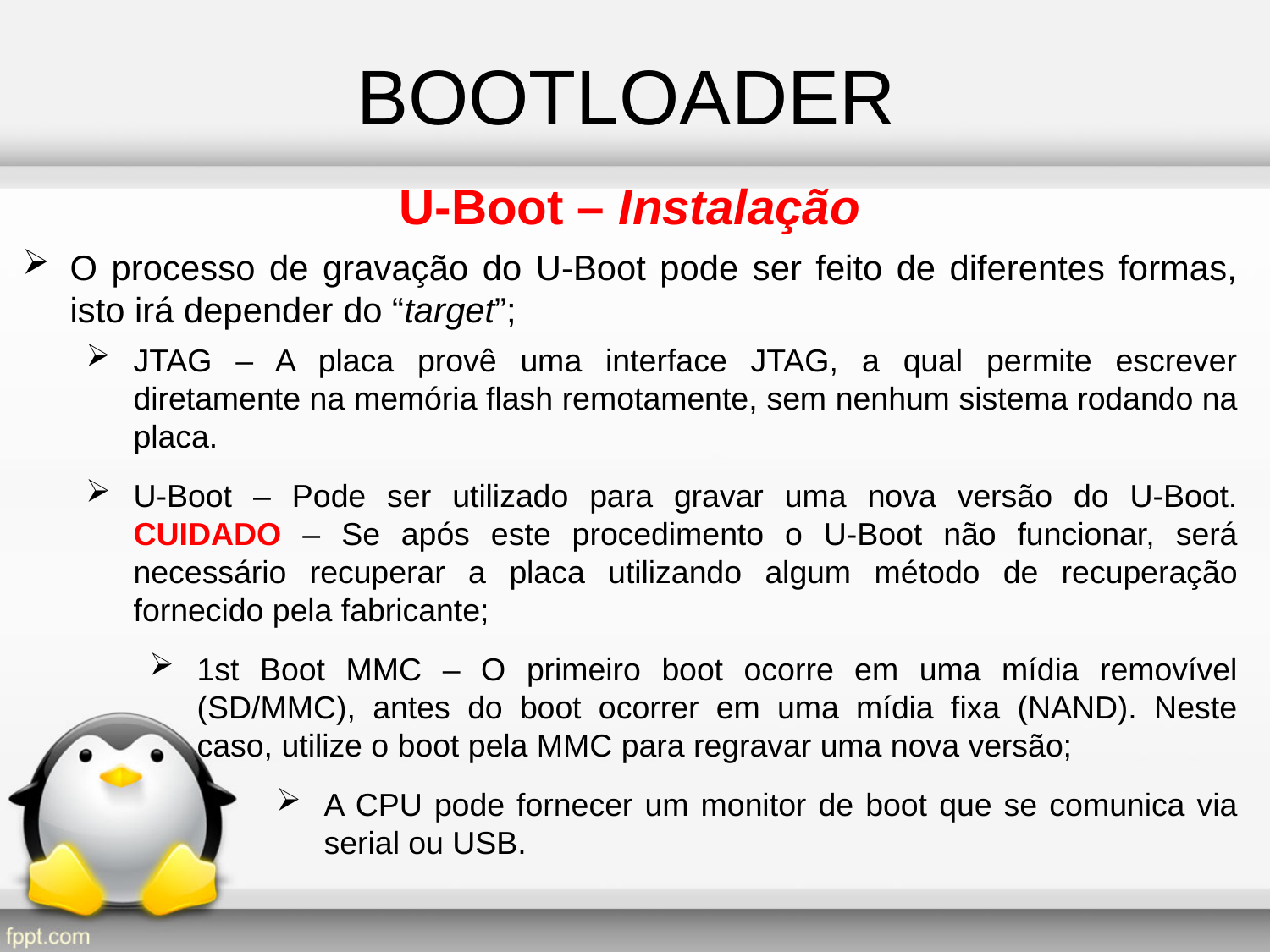

BOOTLOADER
U-Boot – Instalação
O processo de gravação do U-Boot pode ser feito de diferentes formas, isto irá depender do “target”;
JTAG – A placa provê uma interface JTAG, a qual permite escrever diretamente na memória flash remotamente, sem nenhum sistema rodando na placa.
U-Boot – Pode ser utilizado para gravar uma nova versão do U-Boot. CUIDADO – Se após este procedimento o U-Boot não funcionar, será necessário recuperar a placa utilizando algum método de recuperação fornecido pela fabricante;
1st Boot MMC – O primeiro boot ocorre em uma mídia removível (SD/MMC), antes do boot ocorrer em uma mídia fixa (NAND). Neste caso, utilize o boot pela MMC para regravar uma nova versão;
A CPU pode fornecer um monitor de boot que se comunica via serial ou USB.